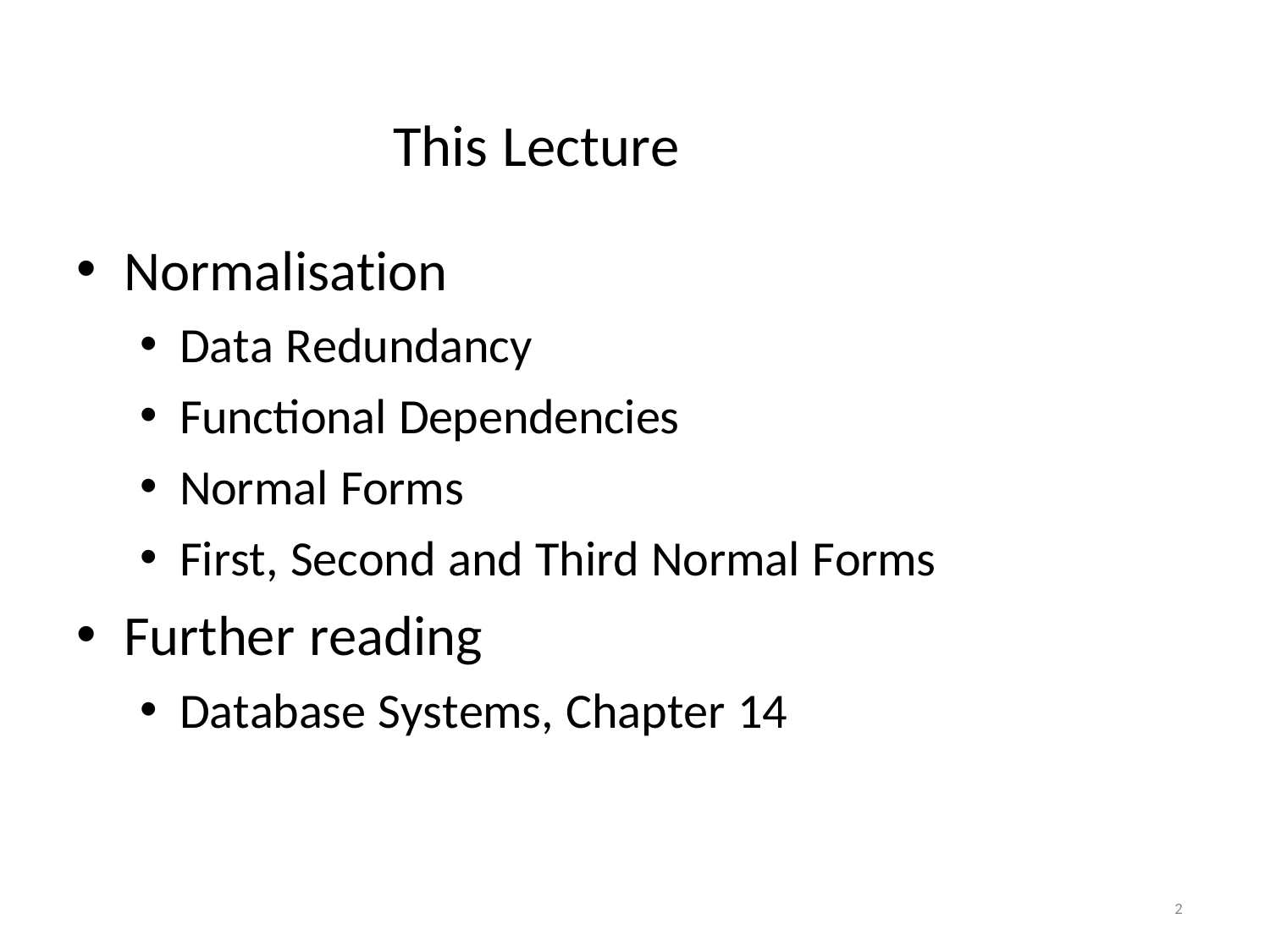

# This Lecture
Normalisation
Data Redundancy
Functional Dependencies
Normal Forms
First, Second and Third Normal Forms
Further reading
Database Systems, Chapter 14
2